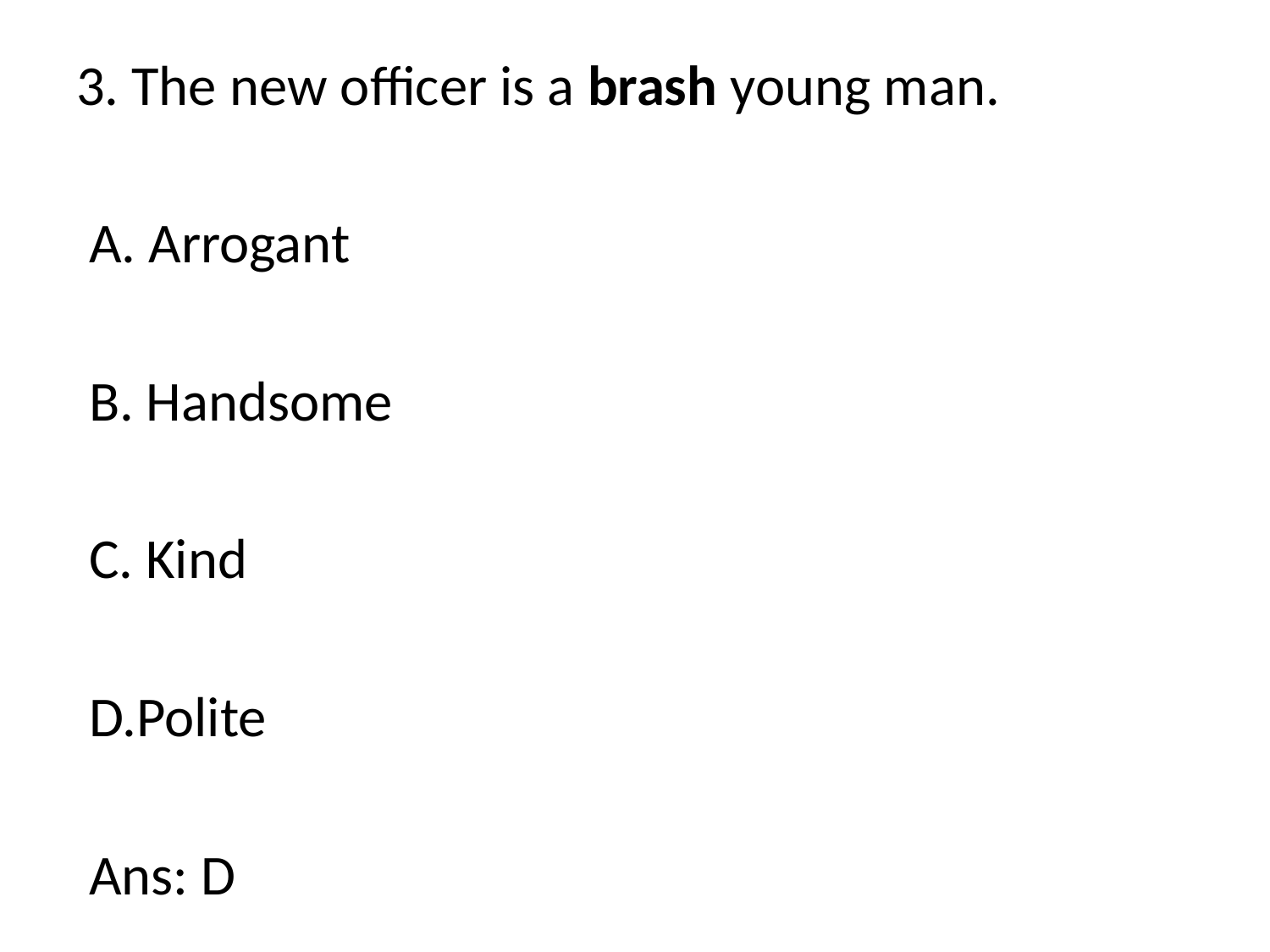

3. The new officer is a brash young man.

 A. Arrogant

 B. Handsome

 C. Kind

 D.Polite

 Ans: D

Polite